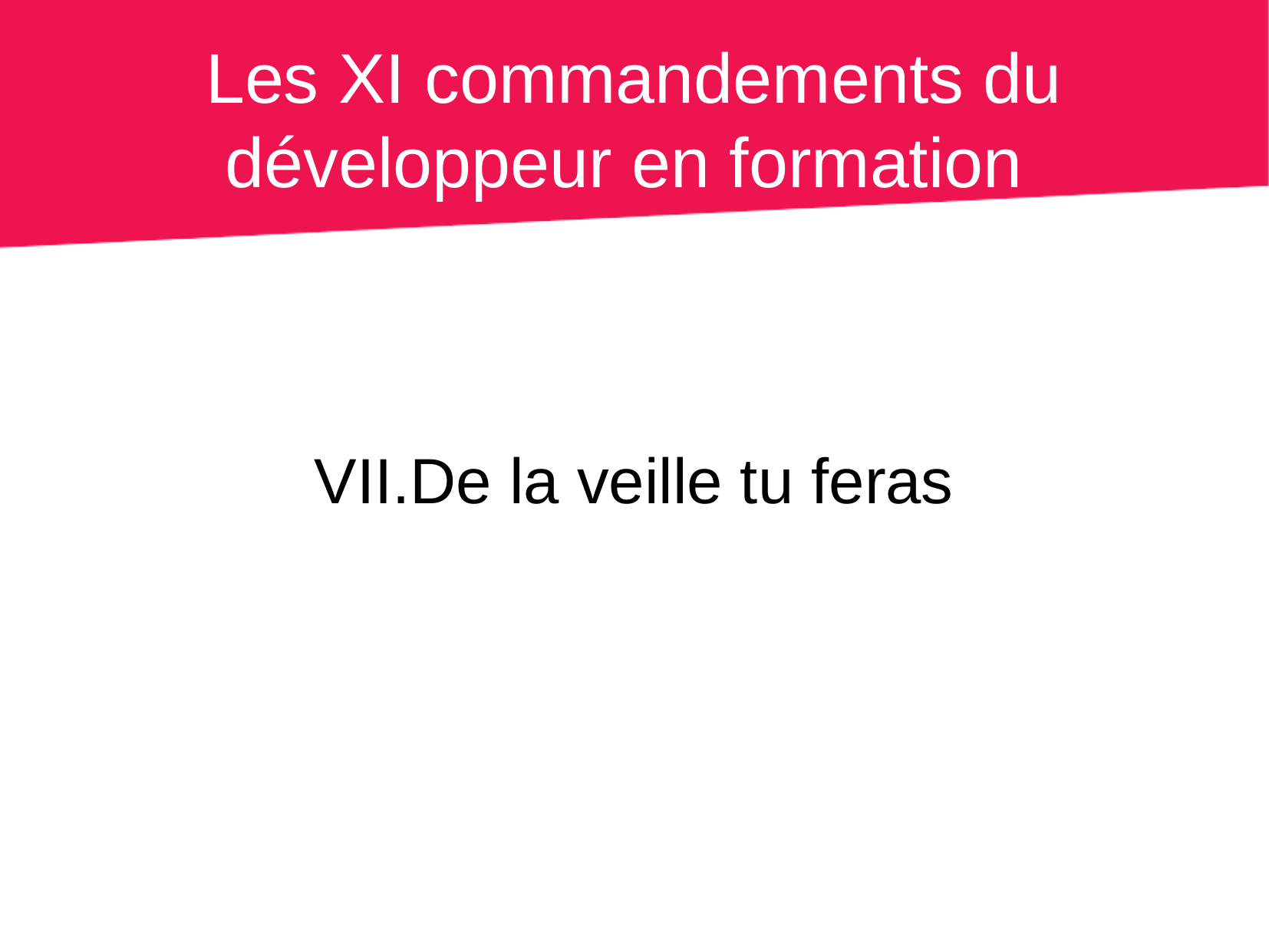

Les XI commandements du développeur en formation
De la veille tu feras